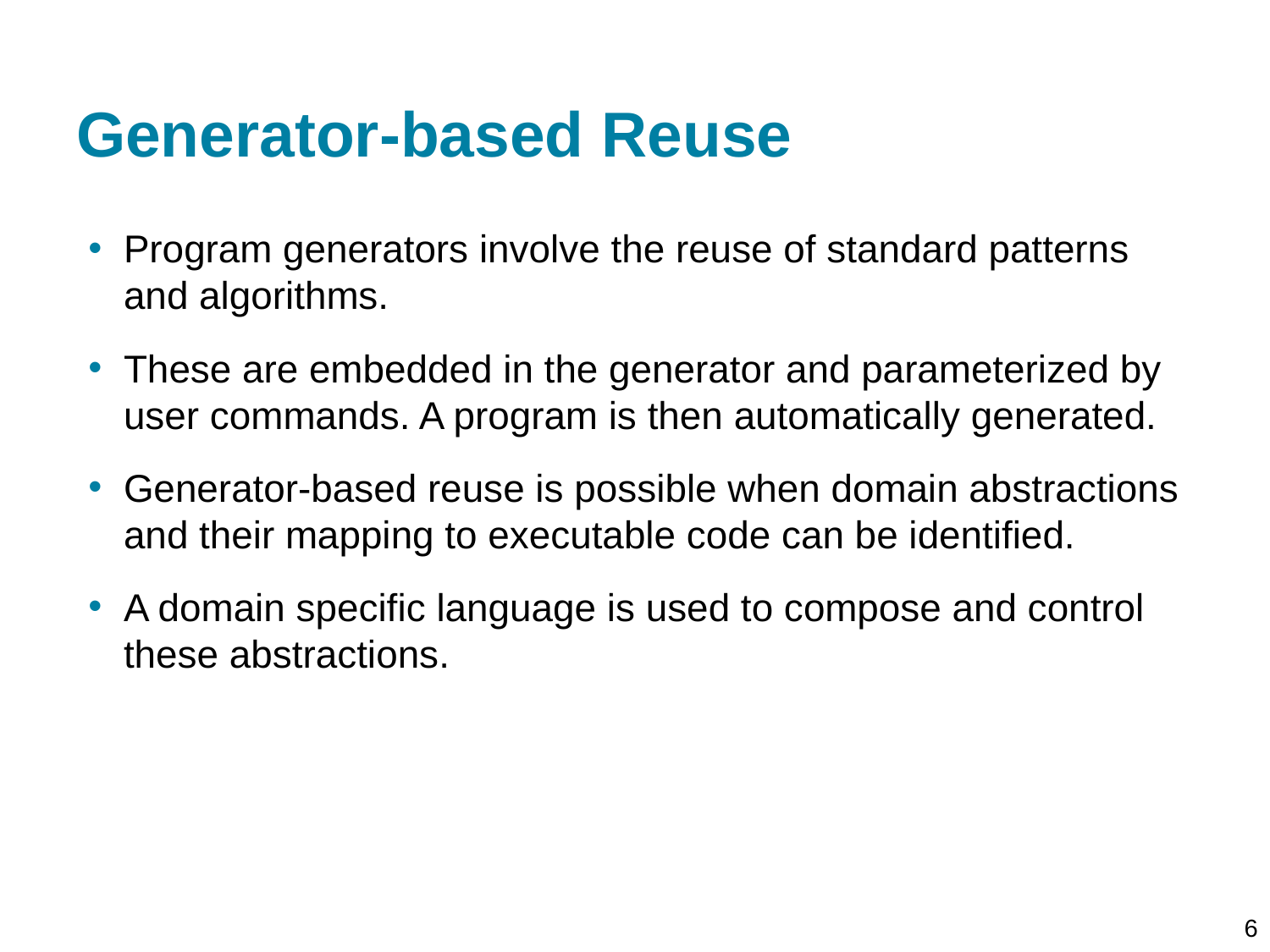

# Generator-based Reuse
Program generators involve the reuse of standard patterns and algorithms.
These are embedded in the generator and parameterized by user commands. A program is then automatically generated.
Generator-based reuse is possible when domain abstractions and their mapping to executable code can be identified.
A domain specific language is used to compose and control these abstractions.
6